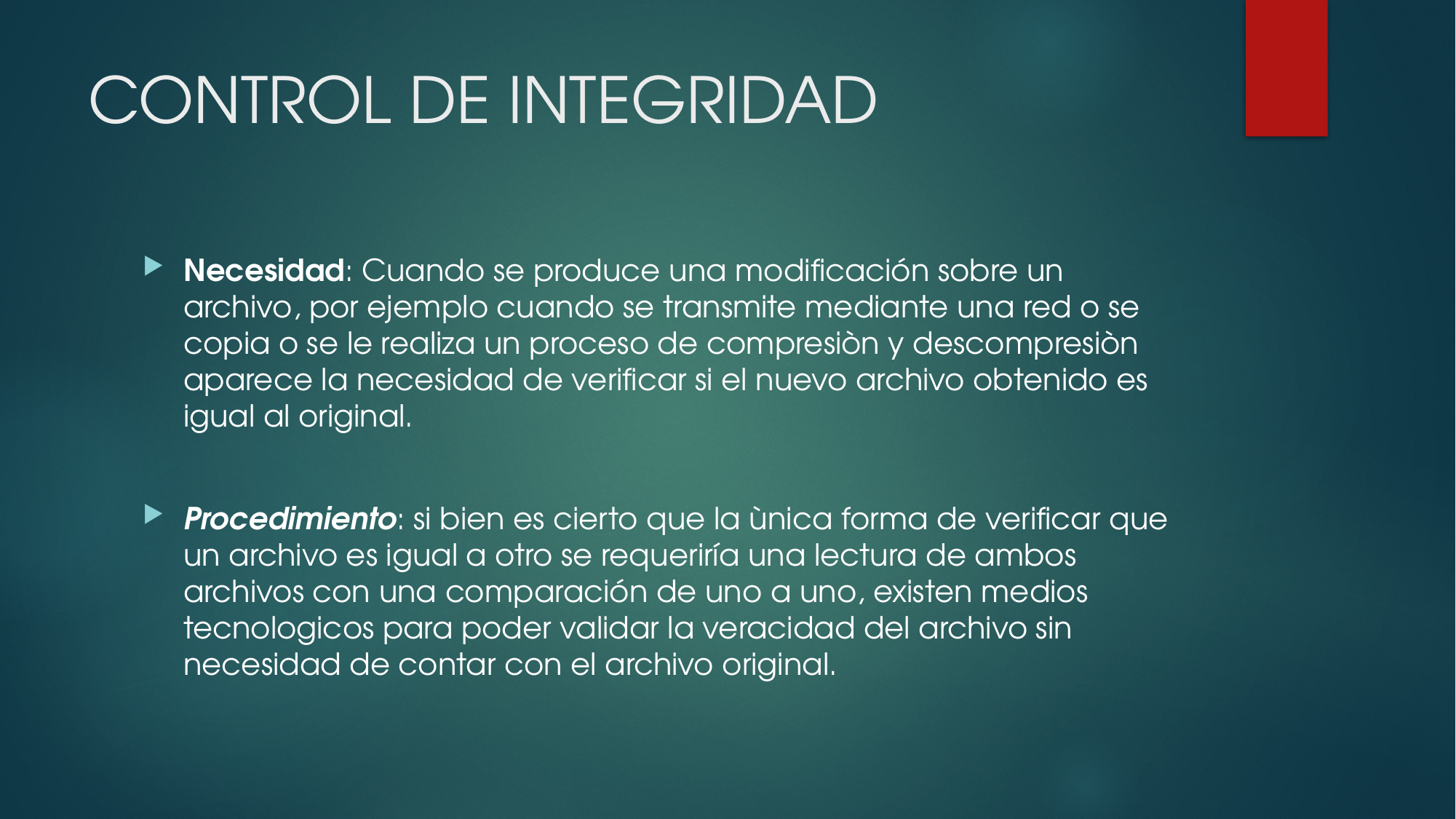

# CONTROL DE INTEGRIDAD
Necesidad: Cuando se produce una modificación sobre un archivo, por ejemplo cuando se transmite mediante una red o se copia o se le realiza un proceso de compresiòn y descompresiòn aparece la necesidad de verificar si el nuevo archivo obtenido es igual al original.

Procedimiento: si bien es cierto que la ùnica forma de verificar que un archivo es igual a otro se requeriría una lectura de ambos archivos con una comparación de uno a uno, existen medios tecnologicos para poder validar la veracidad del archivo sin necesidad de contar con el archivo original.